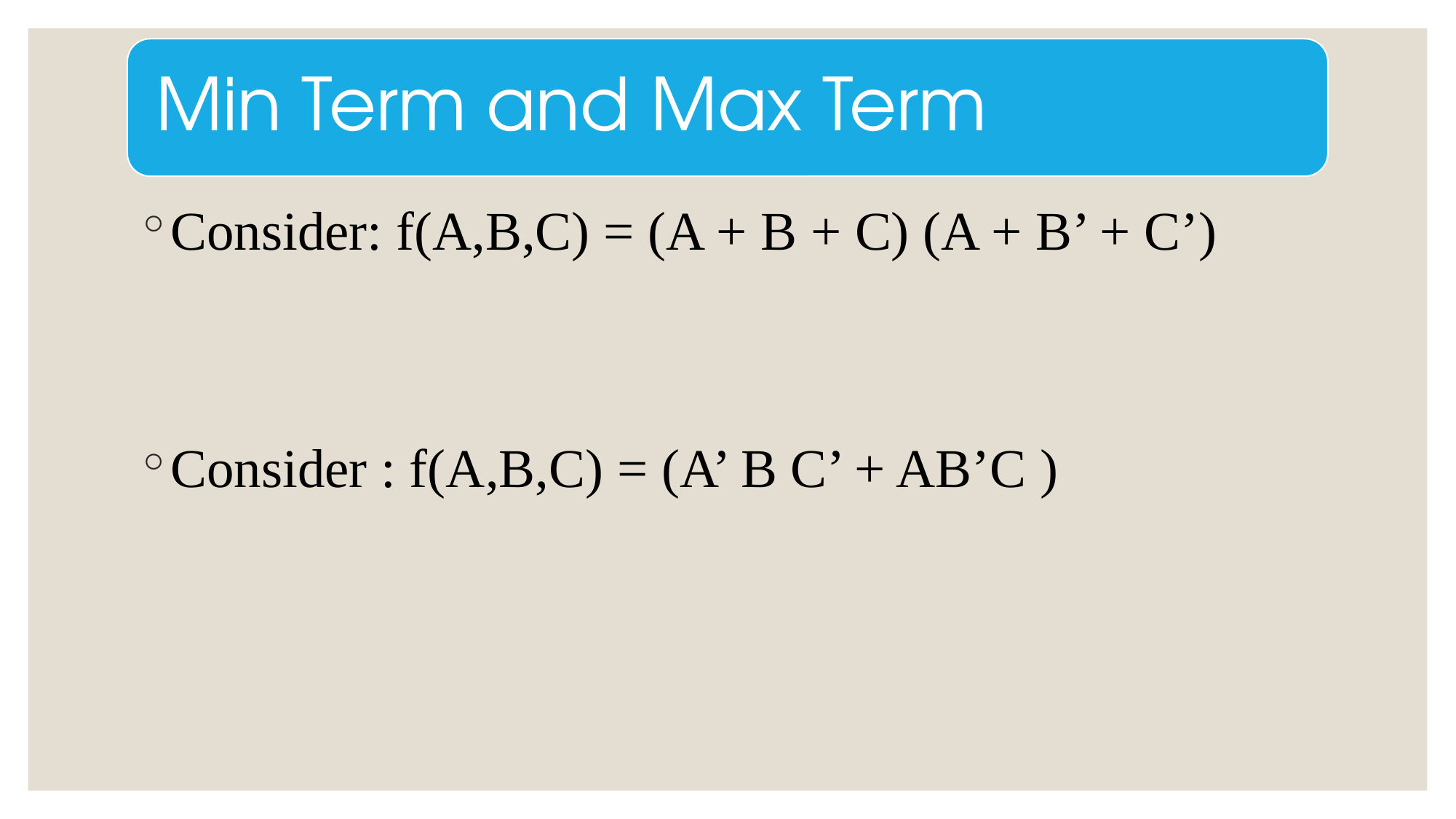

Min Term and Max Term
Consider: f(A,B,C) = (A + B + C) (A + B’ + C’)

Consider : f(A,B,C) = (A’ B C’ + AB’C )